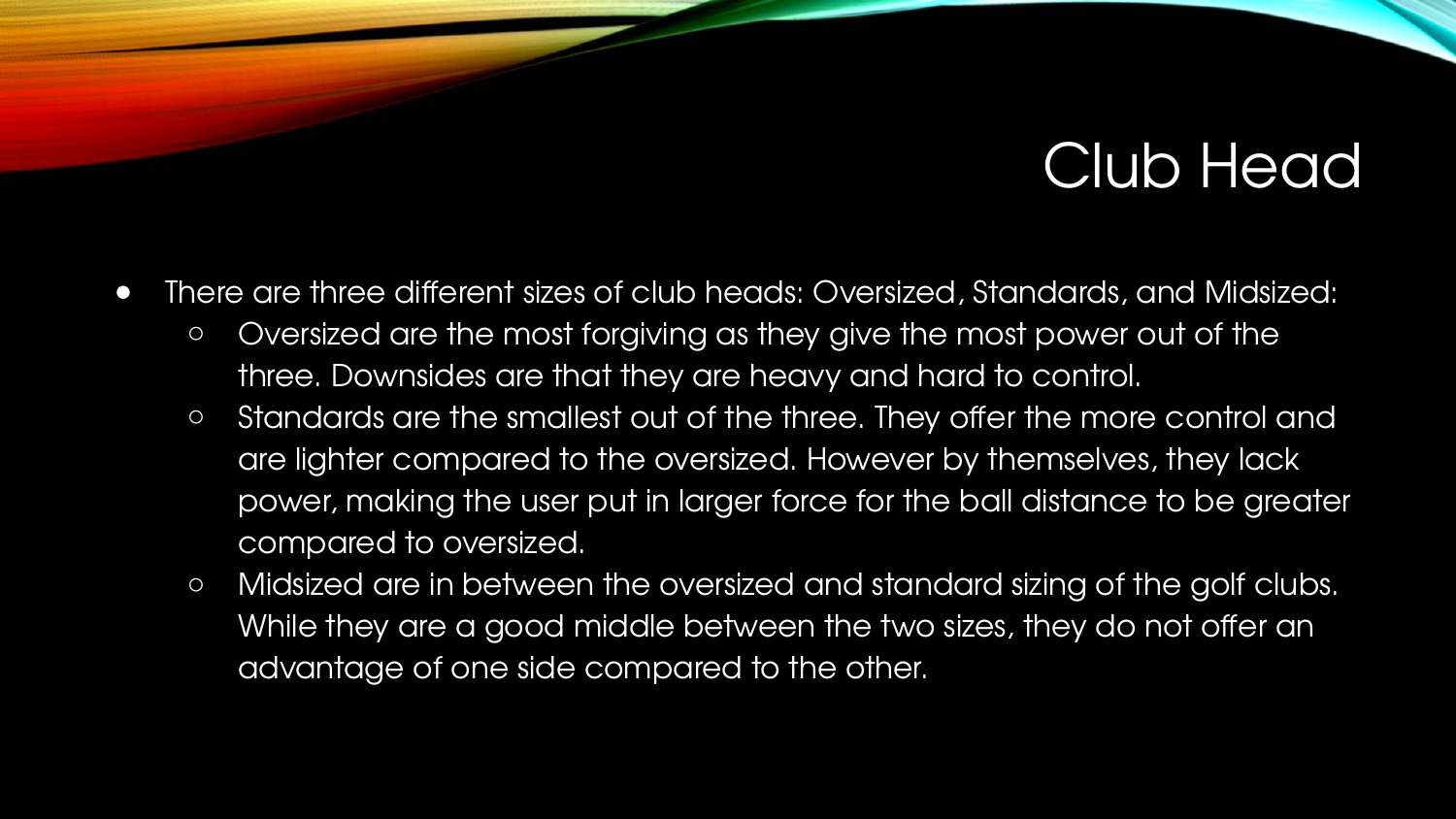

# Club Head
There are three different sizes of club heads: Oversized, Standards, and Midsized:
Oversized are the most forgiving as they give the most power out of the three. Downsides are that they are heavy and hard to control.
Standards are the smallest out of the three. They offer the more control and are lighter compared to the oversized. However by themselves, they lack power, making the user put in larger force for the ball distance to be greater compared to oversized.
Midsized are in between the oversized and standard sizing of the golf clubs. While they are a good middle between the two sizes, they do not offer an advantage of one side compared to the other.